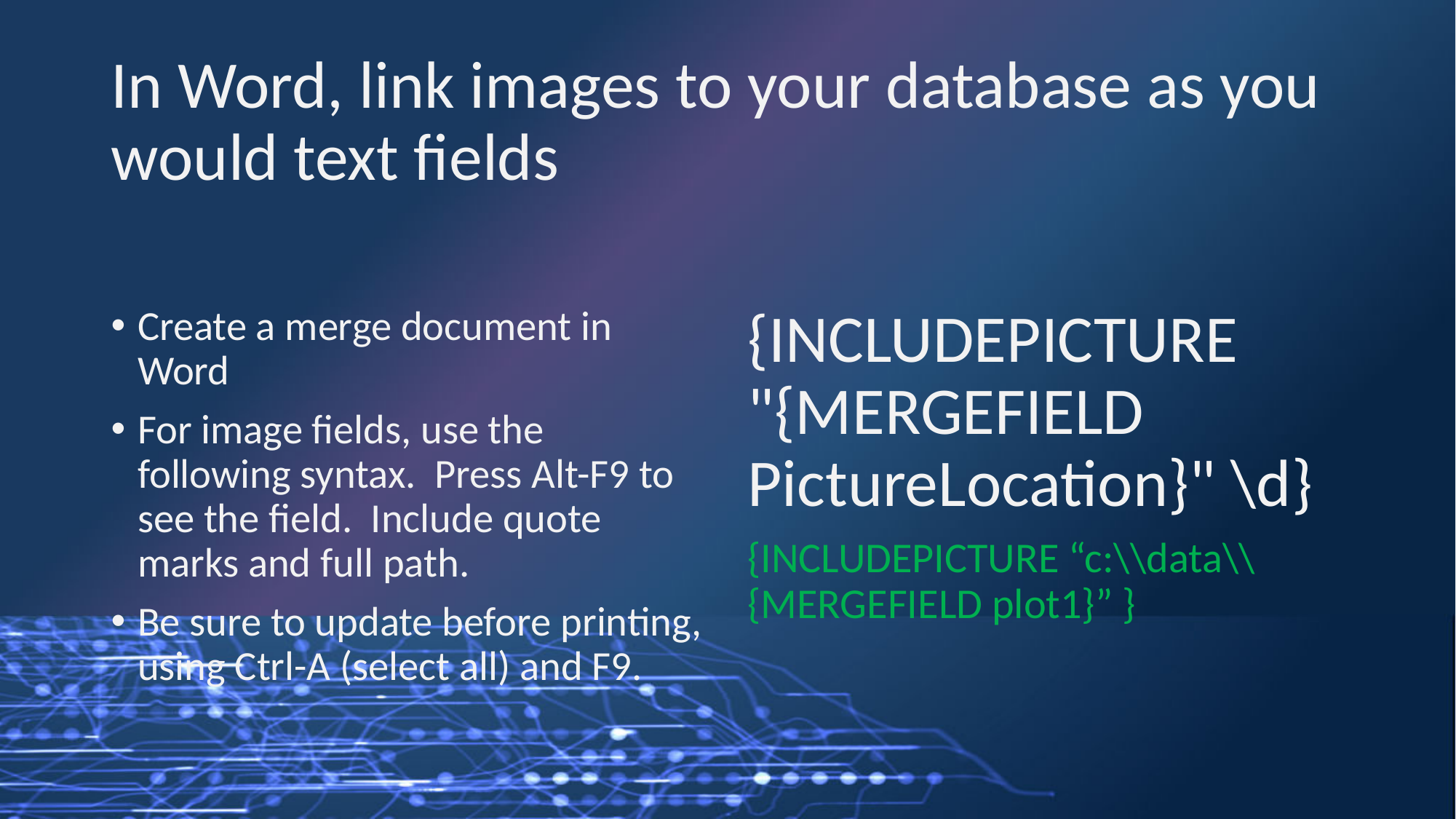

# In Word, link images to your database as you would text fields

Create a merge document in Word
For image fields, use the following syntax.  Press Alt-F9 to see the field.  Include quote marks and full path.
Be sure to update before printing, using Ctrl-A (select all) and F9.
{INCLUDEPICTURE "{MERGEFIELD PictureLocation}" \d}
{INCLUDEPICTURE “c:\\data\\{MERGEFIELD plot1}” }